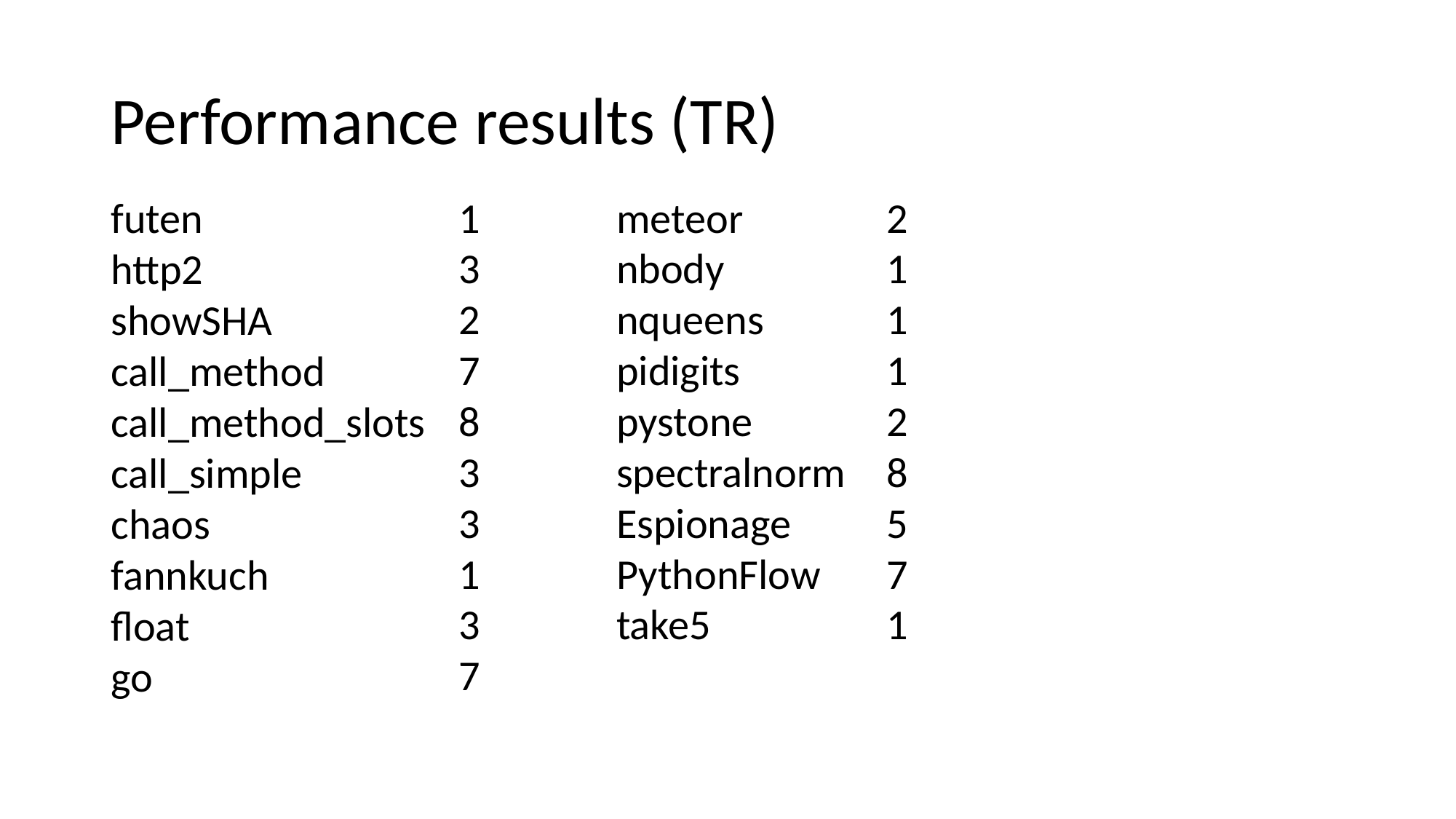

# Performance results (TR)
1
3
2
7
8
3
3
1
3
7

meteor
nbody
nqueens
pidigits
pystone
spectralnorm
Espionage
PythonFlow
take5

2
1
1
1
2
8
5
7
1

futen
http2
showSHA
call_method
call_method_slots
call_simple
chaos
fannkuch
float
go